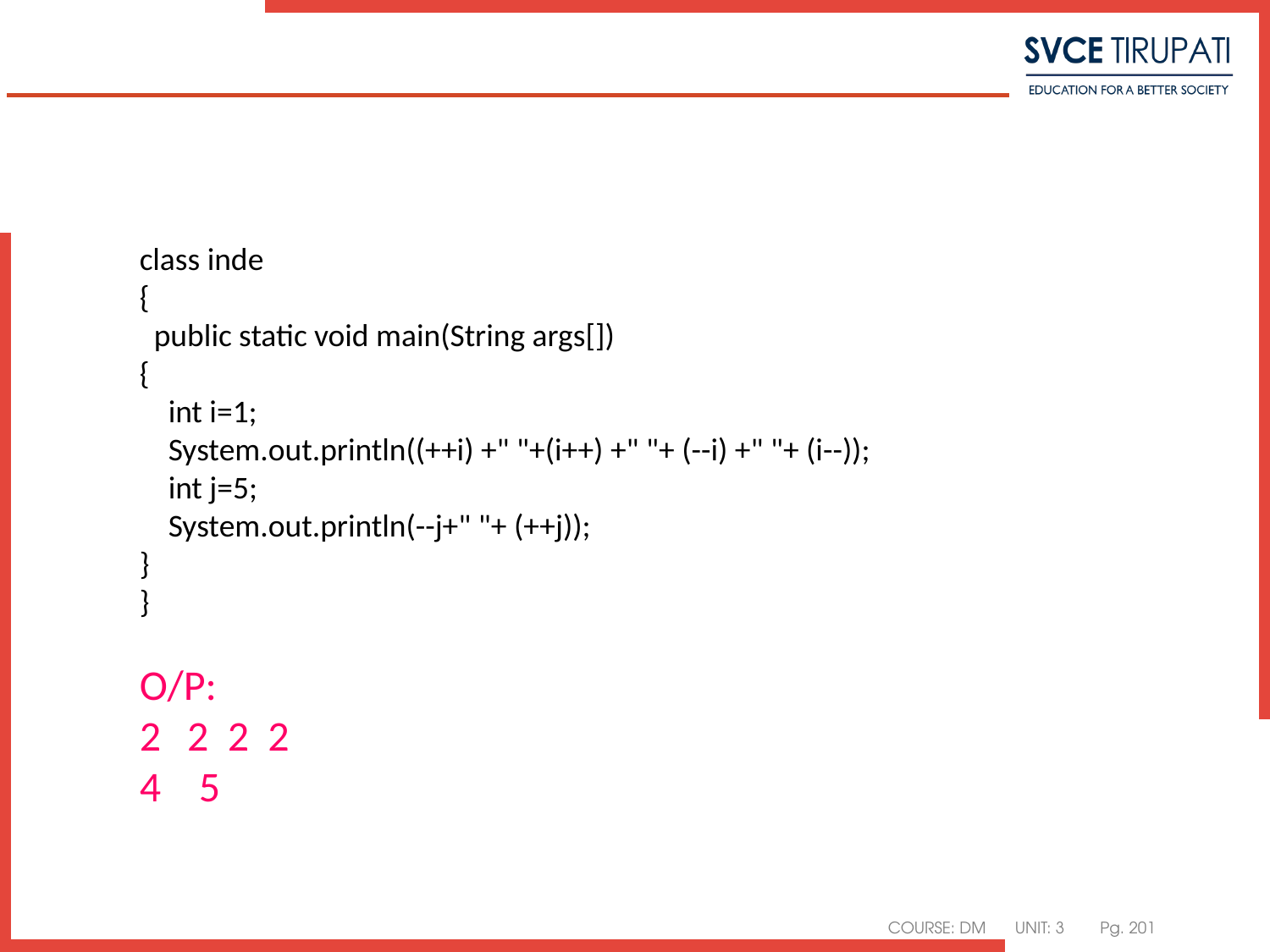

#
class inde
{
  public static void main(String args[])
{
    int i=1;
    System.out.println((++i) +" "+(i++) +" "+ (--i) +" "+ (i--));
    int j=5;
    System.out.println(--j+" "+ (++j));
}
}

O/P:
2  2  2
4    5